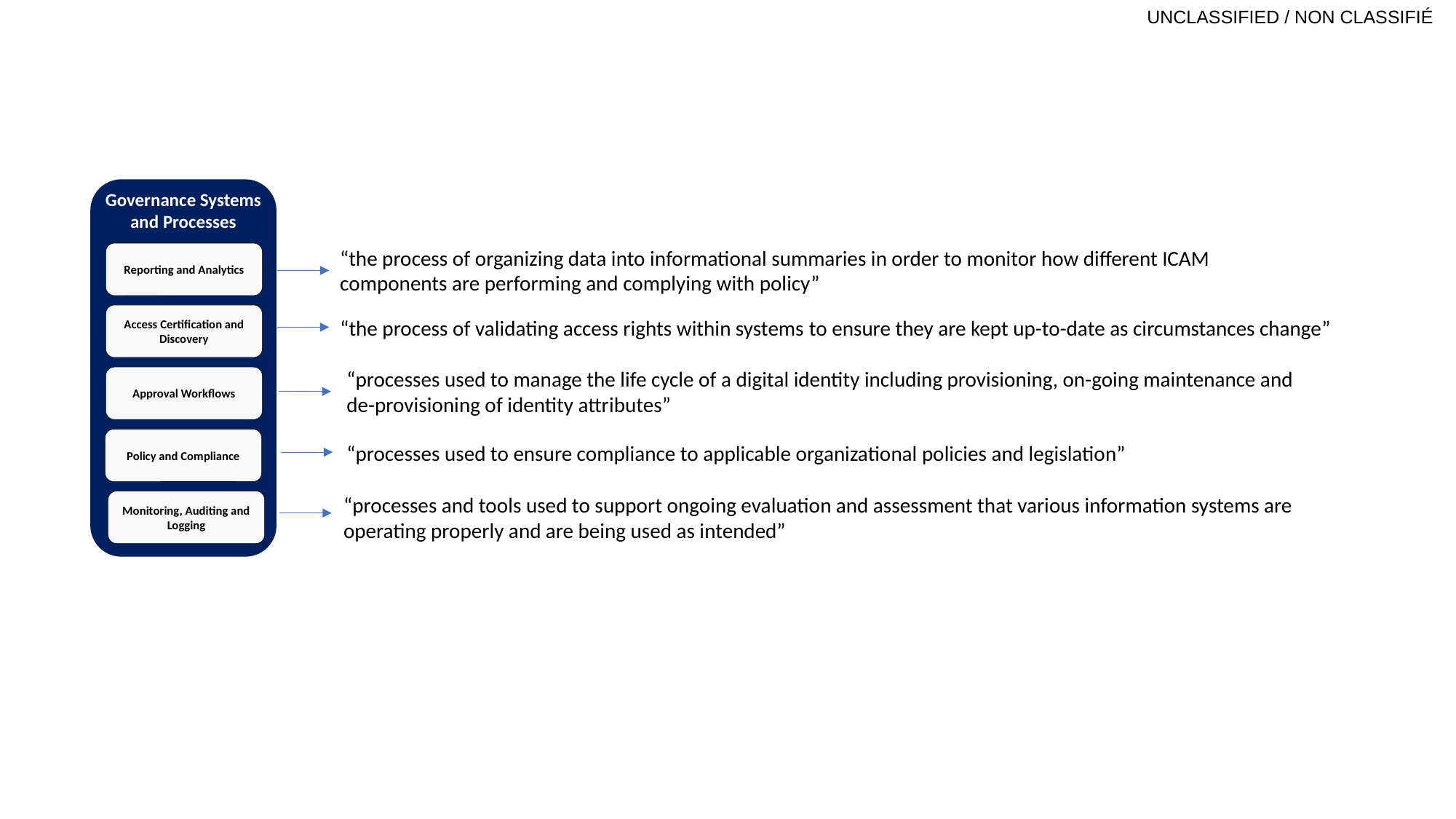

Governance Systems and Processes
Reporting and Analytics
Access Certification and Discovery
Approval Workflows
Policy and Compliance
Monitoring, Auditing and Logging
“the process of organizing data into informational summaries in order to monitor how different ICAM components are performing and complying with policy”
“the process of validating access rights within systems to ensure they are kept up-to-date as circumstances change”
“processes used to manage the life cycle of a digital identity including provisioning, on-going maintenance and de-provisioning of identity attributes”
“processes used to ensure compliance to applicable organizational policies and legislation”
“processes and tools used to support ongoing evaluation and assessment that various information systems are operating properly and are being used as intended”